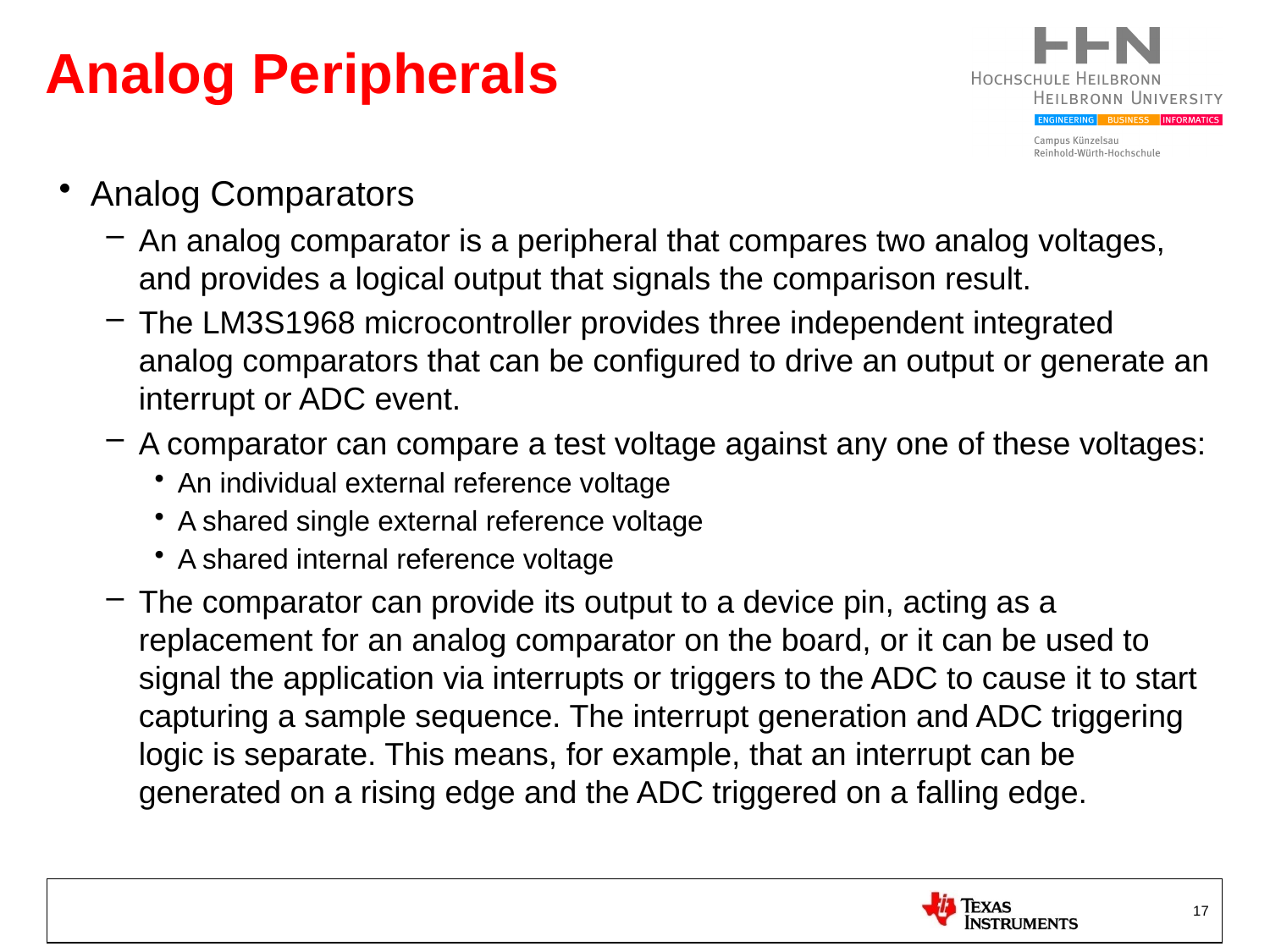

# Analog Peripherals
Analog Comparators
An analog comparator is a peripheral that compares two analog voltages, and provides a logical output that signals the comparison result.
The LM3S1968 microcontroller provides three independent integrated analog comparators that can be configured to drive an output or generate an interrupt or ADC event.
A comparator can compare a test voltage against any one of these voltages:
An individual external reference voltage
A shared single external reference voltage
A shared internal reference voltage
The comparator can provide its output to a device pin, acting as a replacement for an analog comparator on the board, or it can be used to signal the application via interrupts or triggers to the ADC to cause it to start capturing a sample sequence. The interrupt generation and ADC triggering logic is separate. This means, for example, that an interrupt can be generated on a rising edge and the ADC triggered on a falling edge.
17